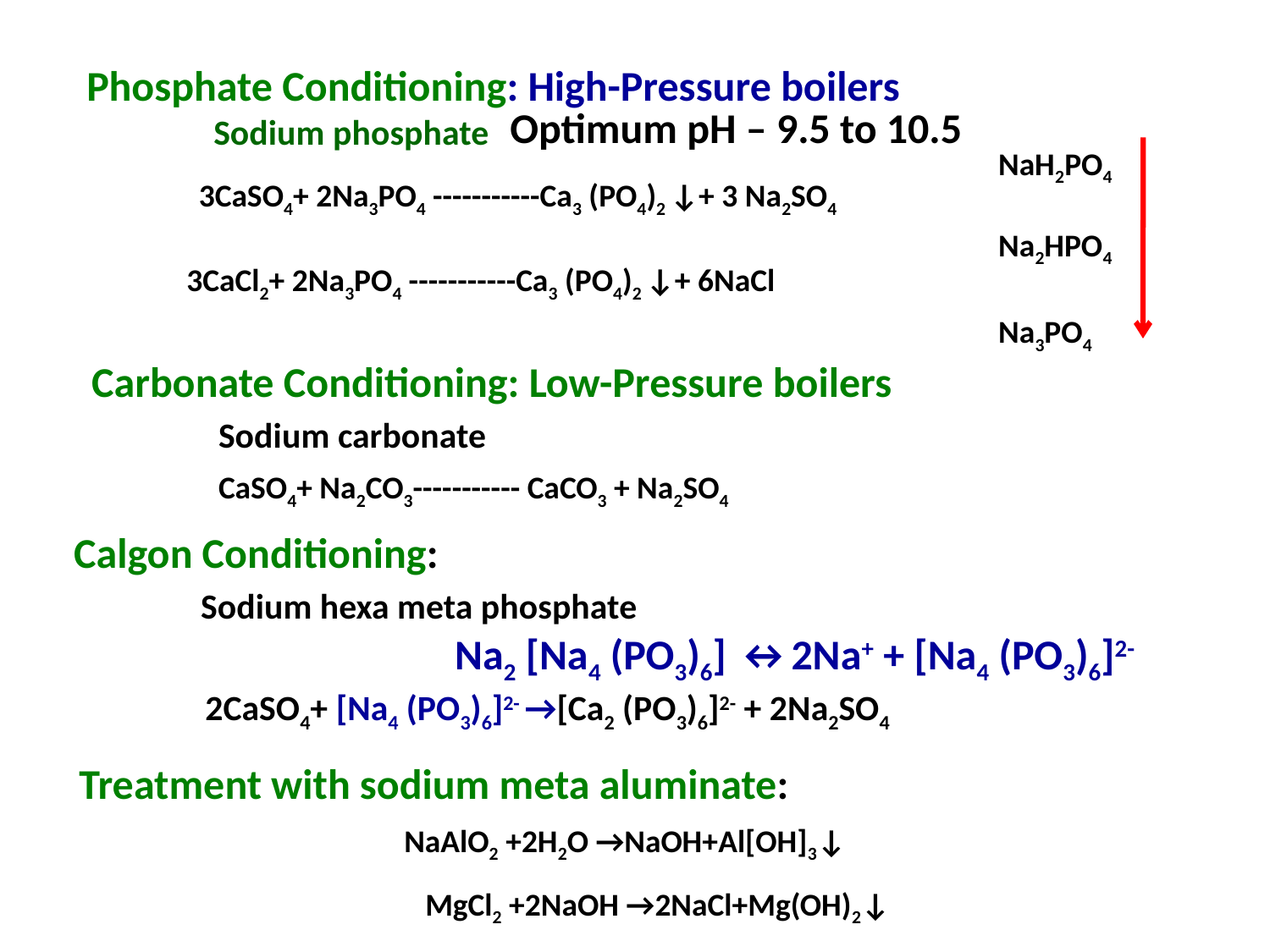

Phosphate Conditioning: High-Pressure boilers
	Sodium phosphate

Optimum pH – 9.5 to 10.5
NaH2PO4

Na2HPO4

Na3PO4
3CaSO4+ 2Na3PO4 -----------Ca3 (PO4)2 ↓+ 3 Na2SO4
3CaCl2+ 2Na3PO4 -----------Ca3 (PO4)2 ↓+ 6NaCl
Carbonate Conditioning: Low-Pressure boilers
	Sodium carbonate
	CaSO4+ Na2CO3----------- CaCO3 + Na2SO4
Calgon Conditioning:
	Sodium hexa meta phosphate
			Na2 [Na4 (PO3)6] ↔2Na+ + [Na4 (PO3)6]2-
	 2CaSO4+ [Na4 (PO3)6]2- →[Ca2 (PO3)6]2- + 2Na2SO4
Treatment with sodium meta aluminate:
NaAlO2 +2H2O →NaOH+Al[OH]3↓
MgCl2 +2NaOH →2NaCl+Mg(OH)2↓